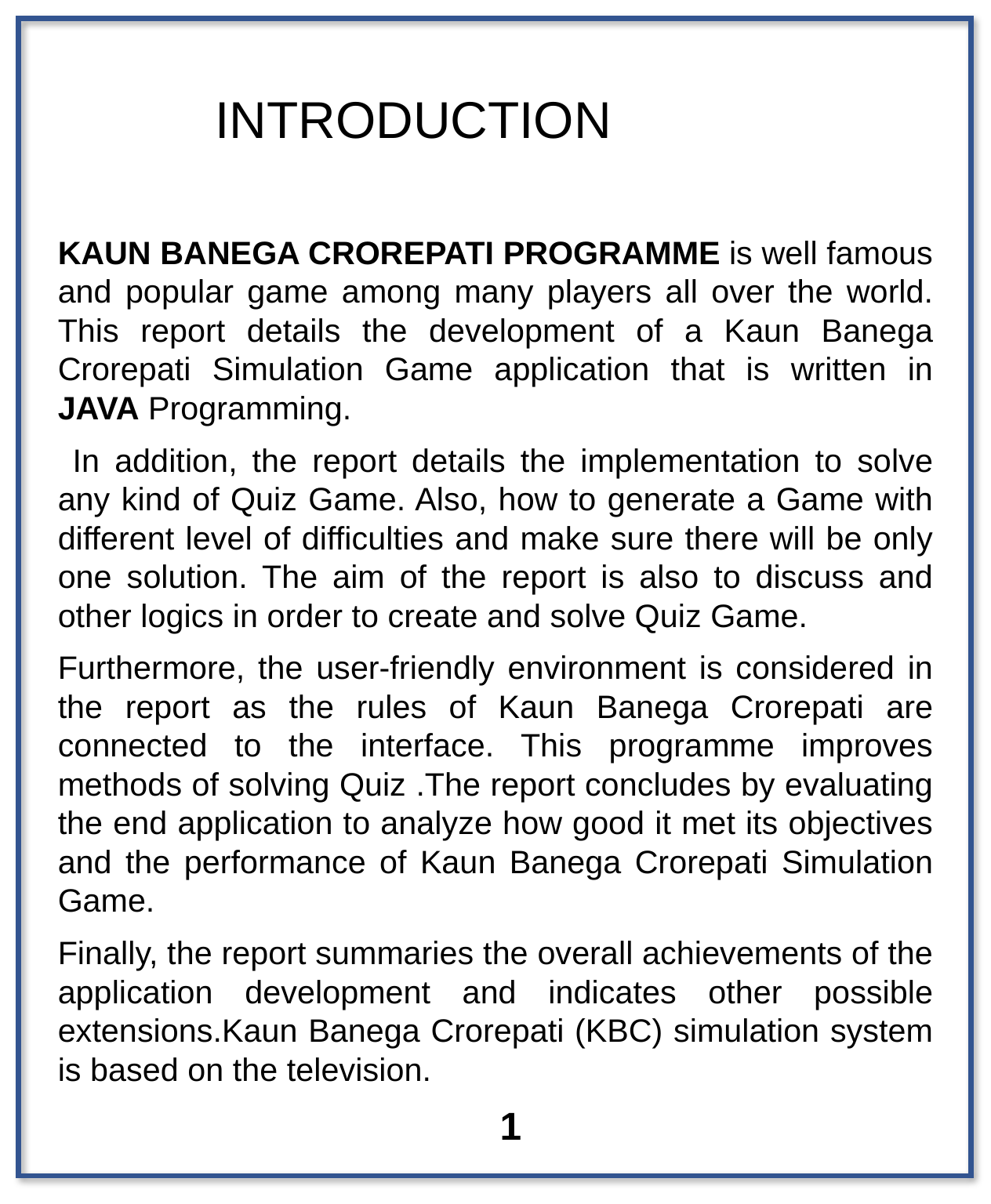

INTRODUCTION

KAUN BANEGA CROREPATI PROGRAMME is well famous and popular game among many players all over the world. This report details the development of a Kaun Banega Crorepati Simulation Game application that is written in JAVA Programming.
 In addition, the report details the implementation to solve any kind of Quiz Game. Also, how to generate a Game with different level of difficulties and make sure there will be only one solution. The aim of the report is also to discuss and other logics in order to create and solve Quiz Game.
Furthermore, the user-friendly environment is considered in the report as the rules of Kaun Banega Crorepati are connected to the interface. This programme improves methods of solving Quiz .The report concludes by evaluating the end application to analyze how good it met its objectives and the performance of Kaun Banega Crorepati Simulation Game.
Finally, the report summaries the overall achievements of the application development and indicates other possible extensions.Kaun Banega Crorepati (KBC) simulation system is based on the television.
                                         1